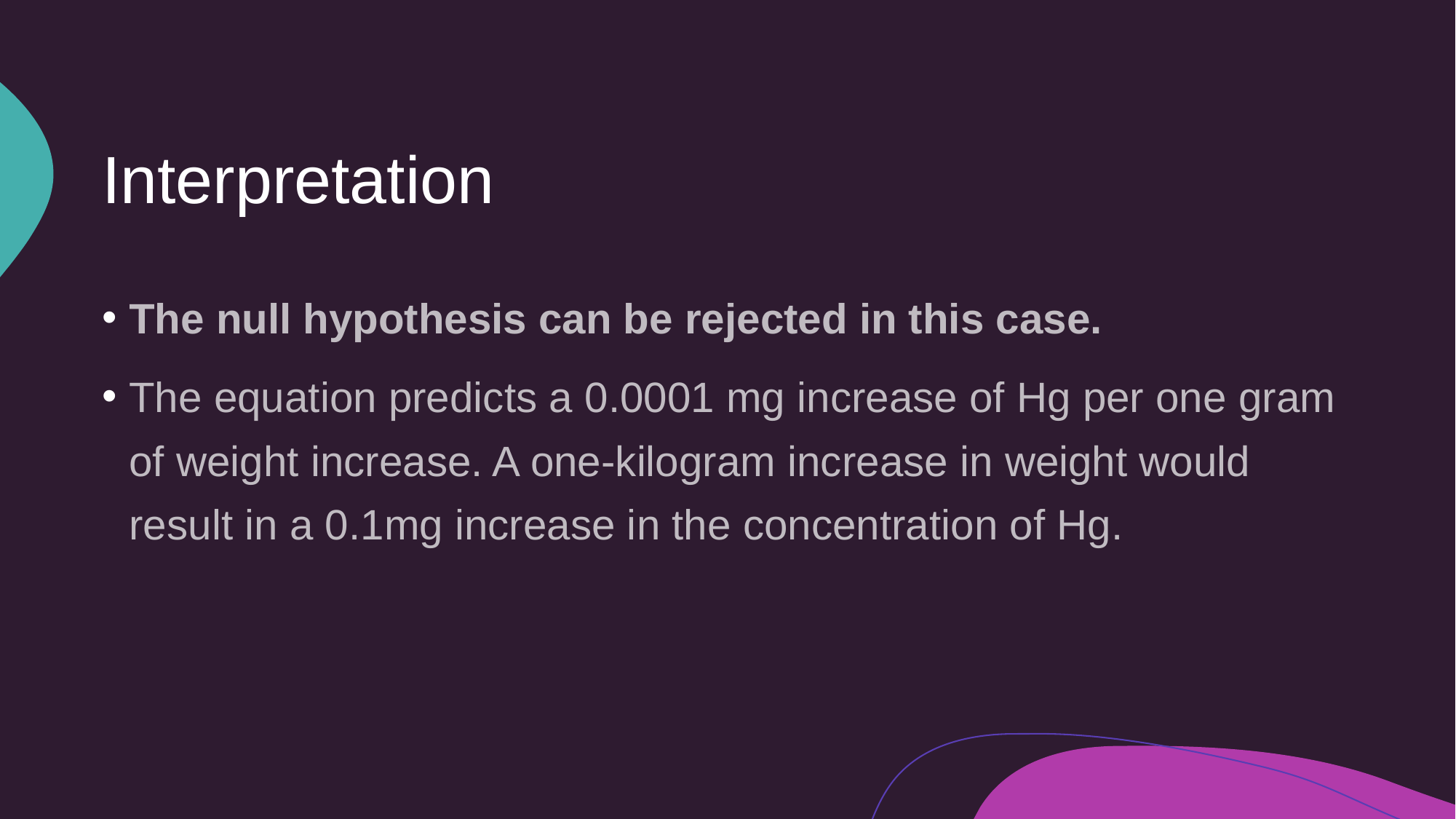

# Interpretation
The null hypothesis can be rejected in this case.
The equation predicts a 0.0001 mg increase of Hg per one gram of weight increase. A one-kilogram increase in weight would result in a 0.1mg increase in the concentration of Hg.